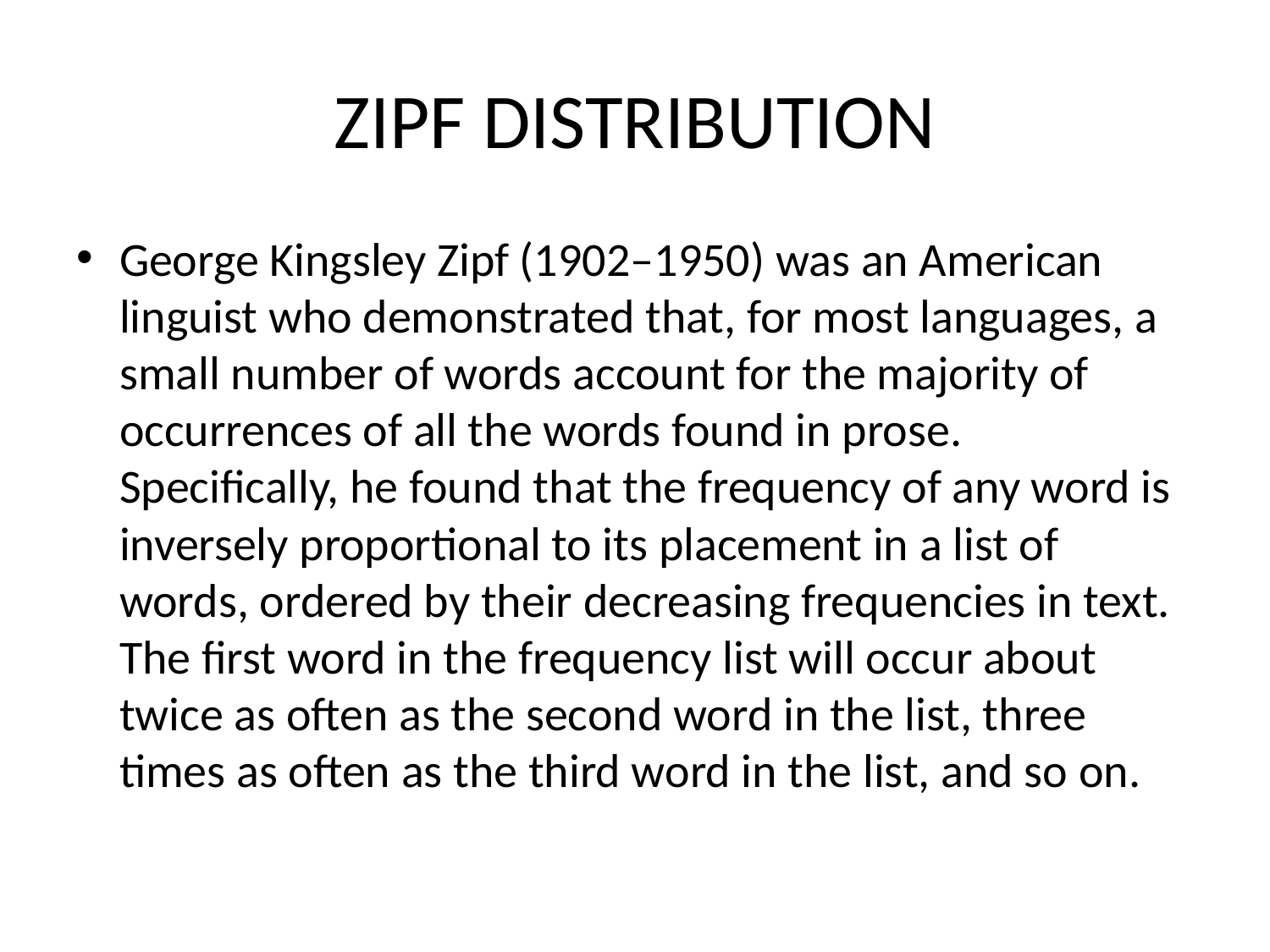

# ZIPF DISTRIBUTION
George Kingsley Zipf (1902–1950) was an American linguist who demonstrated that, for most languages, a small number of words account for the majority of occurrences of all the words found in prose. Specifically, he found that the frequency of any word is inversely proportional to its placement in a list of words, ordered by their decreasing frequencies in text. The first word in the frequency list will occur about twice as often as the second word in the list, three times as often as the third word in the list, and so on.